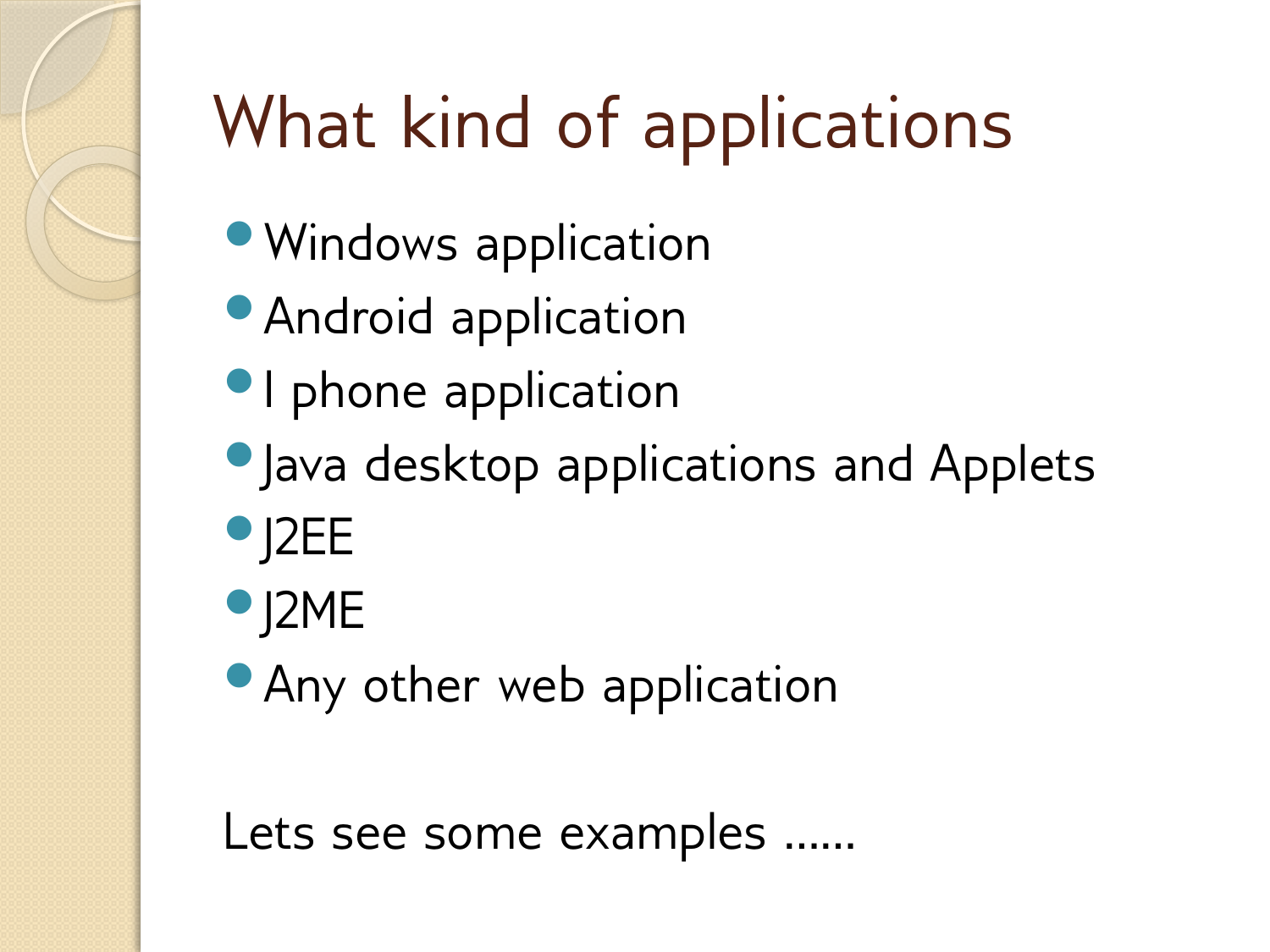

# What kind of applications
Windows application
Android application
I phone application
Java desktop applications and Applets
J2EE
J2ME
Any other web application

Lets see some examples ……